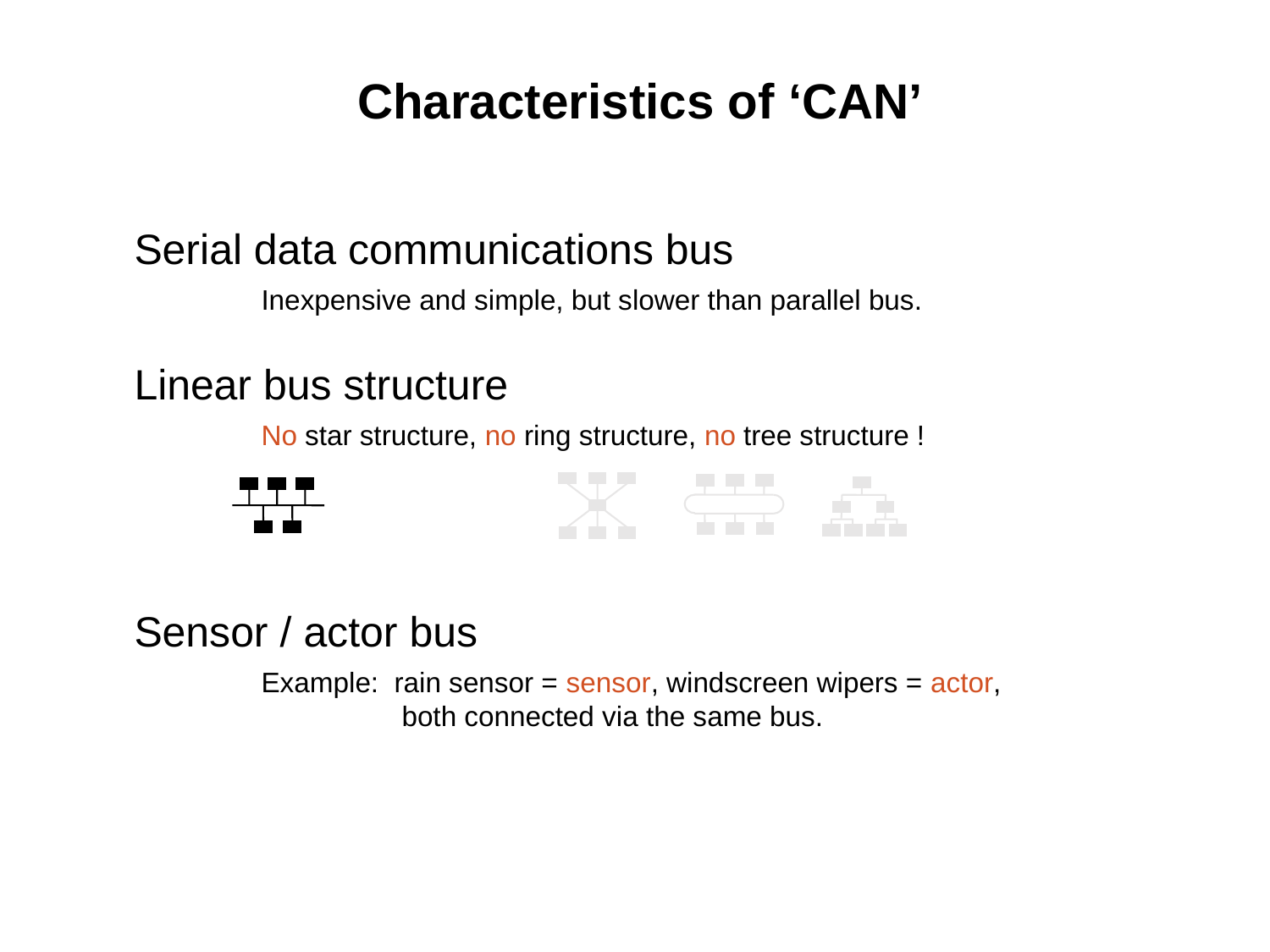

Characteristics of ‘CAN’
Serial data communications bus
	Inexpensive and simple, but slower than parallel bus.
Linear bus structure
	No star structure, no ring structure, no tree structure !

Sensor / actor bus
	Example:  rain sensor = sensor, windscreen wipers = actor,
	                  both connected via the same bus.